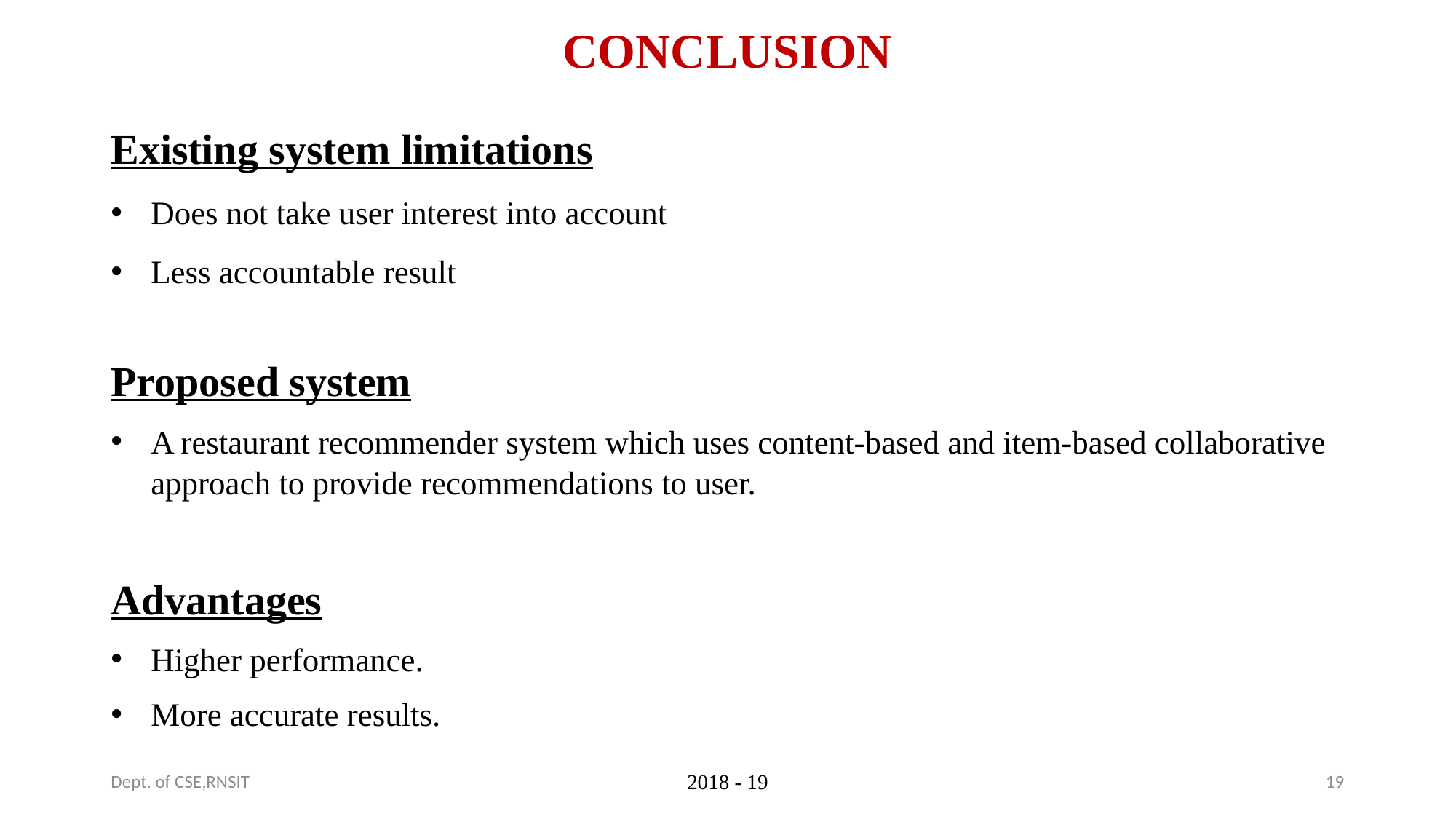

# CONCLUSION
Existing system limitations
Does not take user interest into account
Less accountable result

Proposed system
A restaurant recommender system which uses content-based and item-based collaborative approach to provide recommendations to user.

Advantages
Higher performance.
More accurate results.

Dept. of CSE,RNSIT
2018 - 19
19